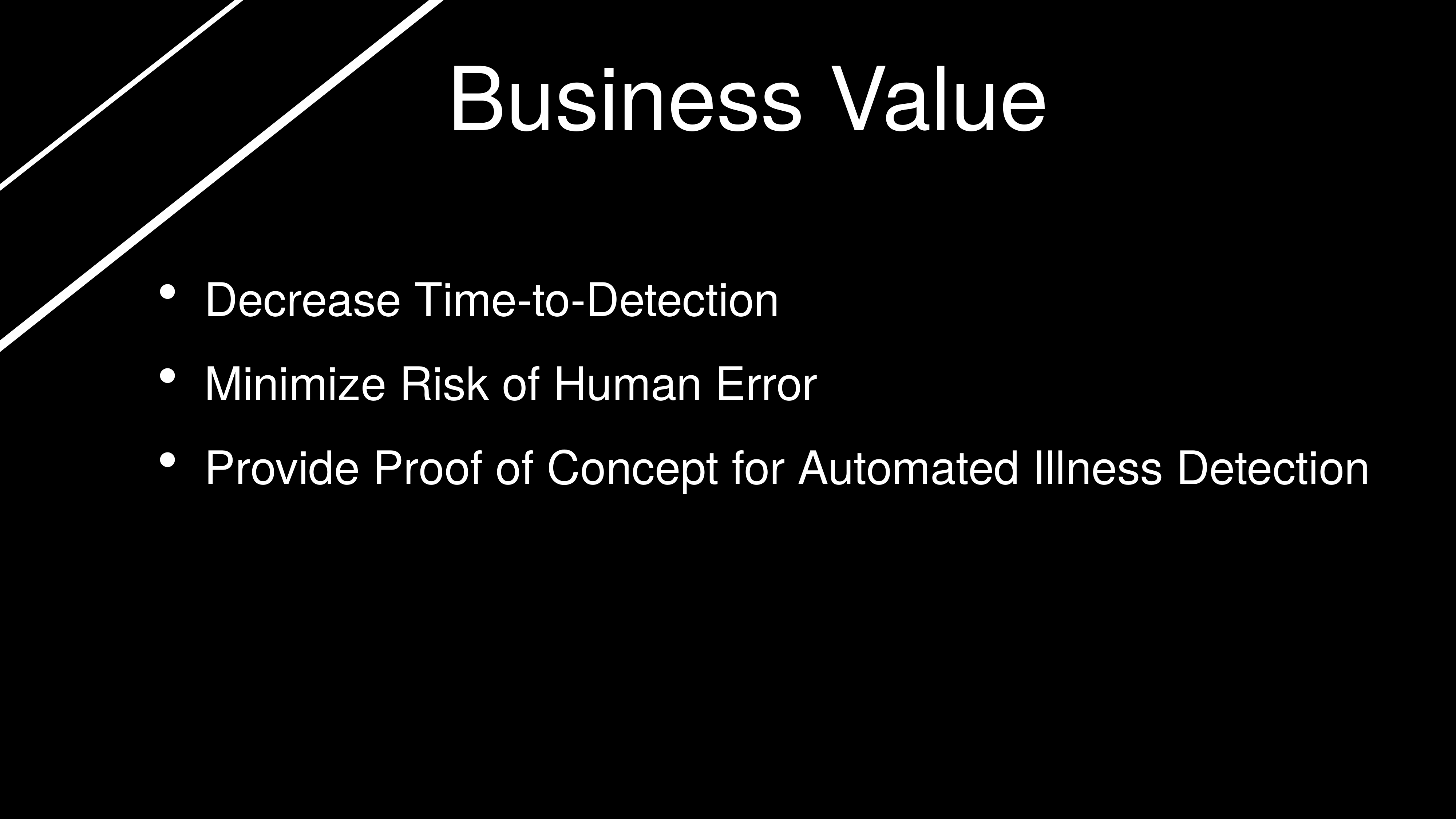

Business Value
Decrease Time-to-Detection
Minimize Risk of Human Error
Provide Proof of Concept for Automated Illness Detection